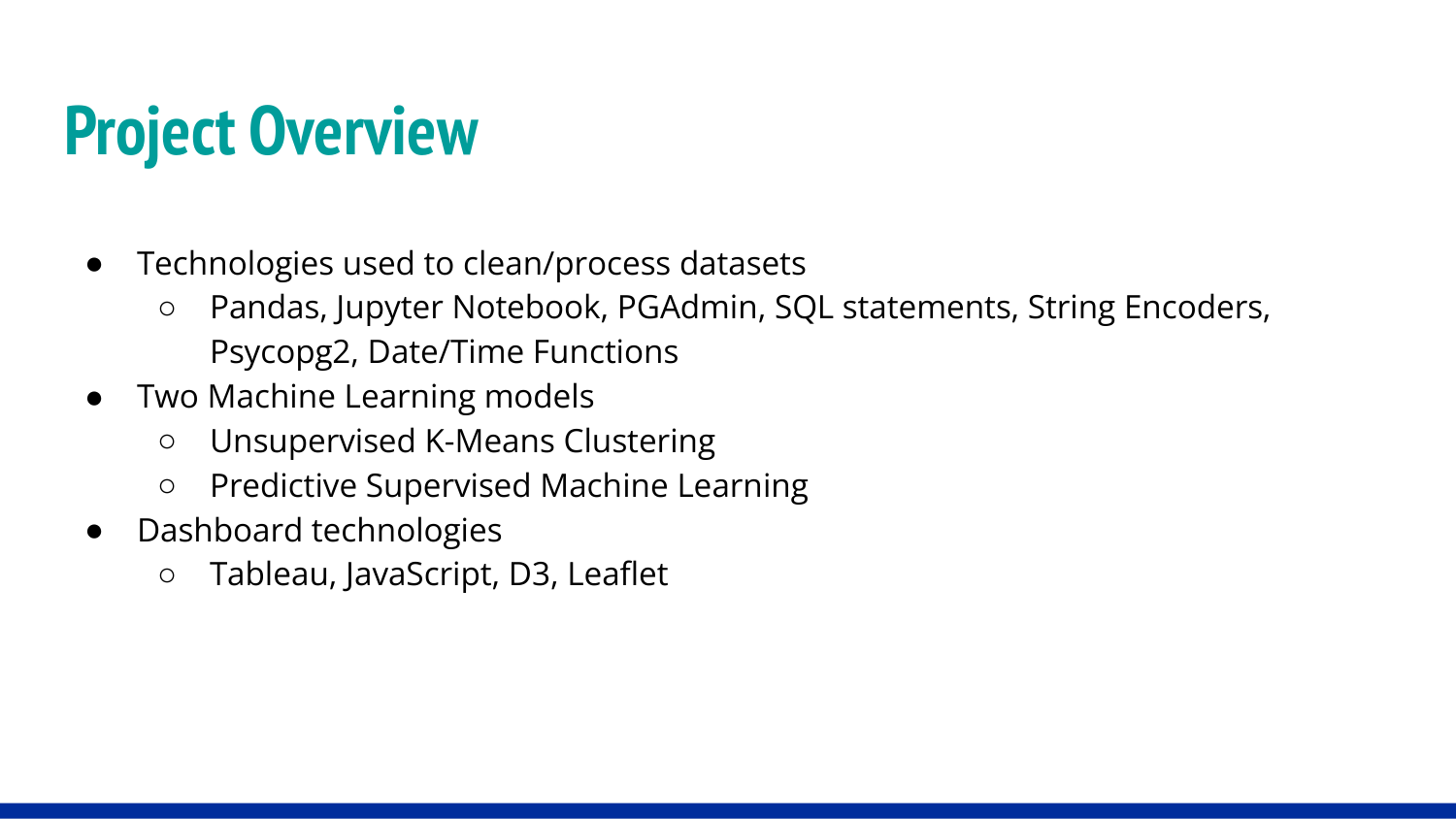

# Project Overview

Technologies used to clean/process datasets
Pandas, Jupyter Notebook, PGAdmin, SQL statements, String Encoders, Psycopg2, Date/Time Functions
Two Machine Learning models
Unsupervised K-Means Clustering
Predictive Supervised Machine Learning
Dashboard technologies
Tableau, JavaScript, D3, Leaflet